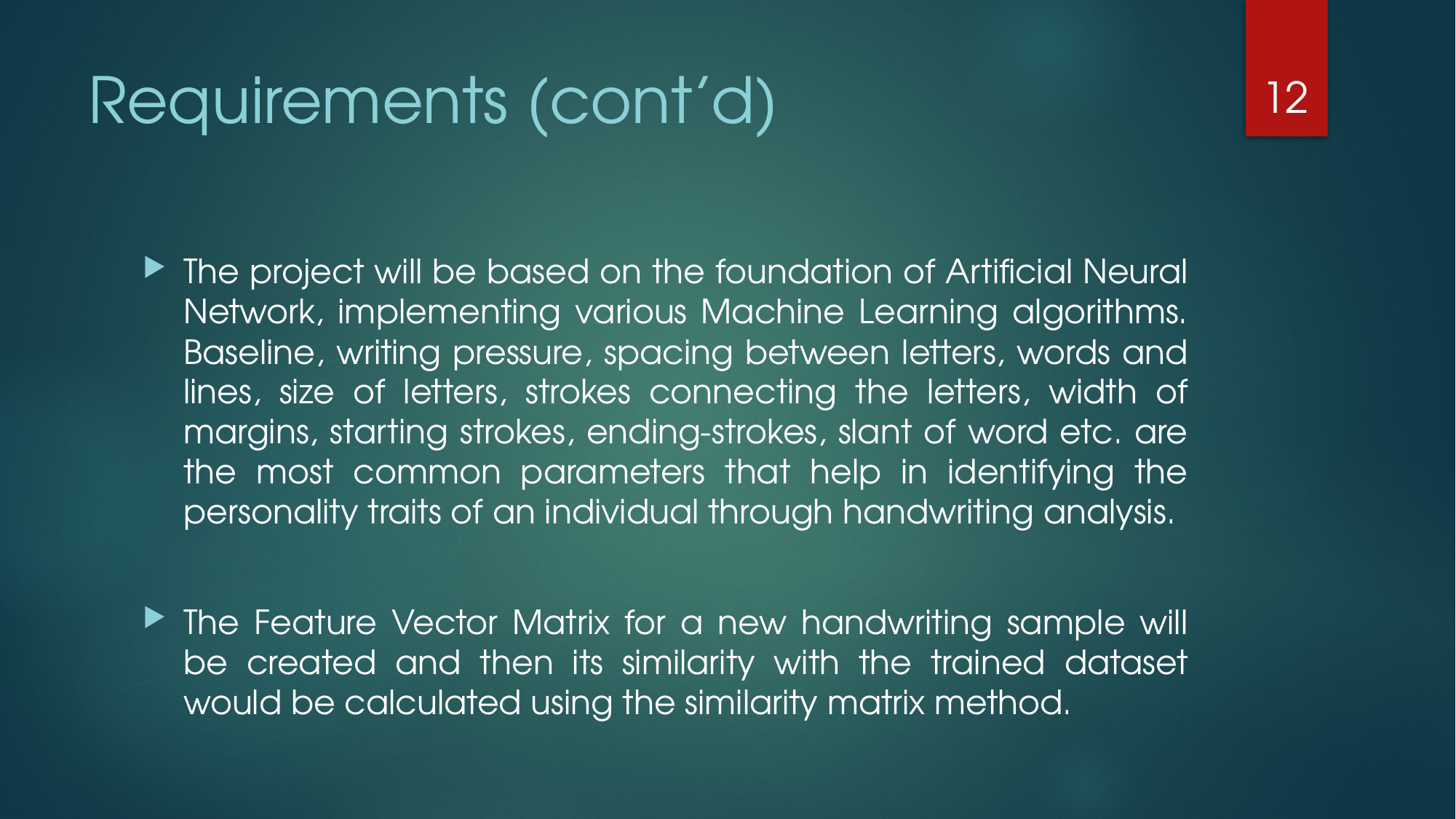

12
# Requirements (cont’d)
The project will be based on the foundation of Artificial Neural Network, implementing various Machine Learning algorithms. Baseline, writing pressure, spacing between letters, words and lines, size of letters, strokes connecting the letters, width of margins, starting strokes, ending-strokes, slant of word etc. are the most common parameters that help in identifying the personality traits of an individual through handwriting analysis.

The Feature Vector Matrix for a new handwriting sample will be created and then its similarity with the trained dataset would be calculated using the similarity matrix method.